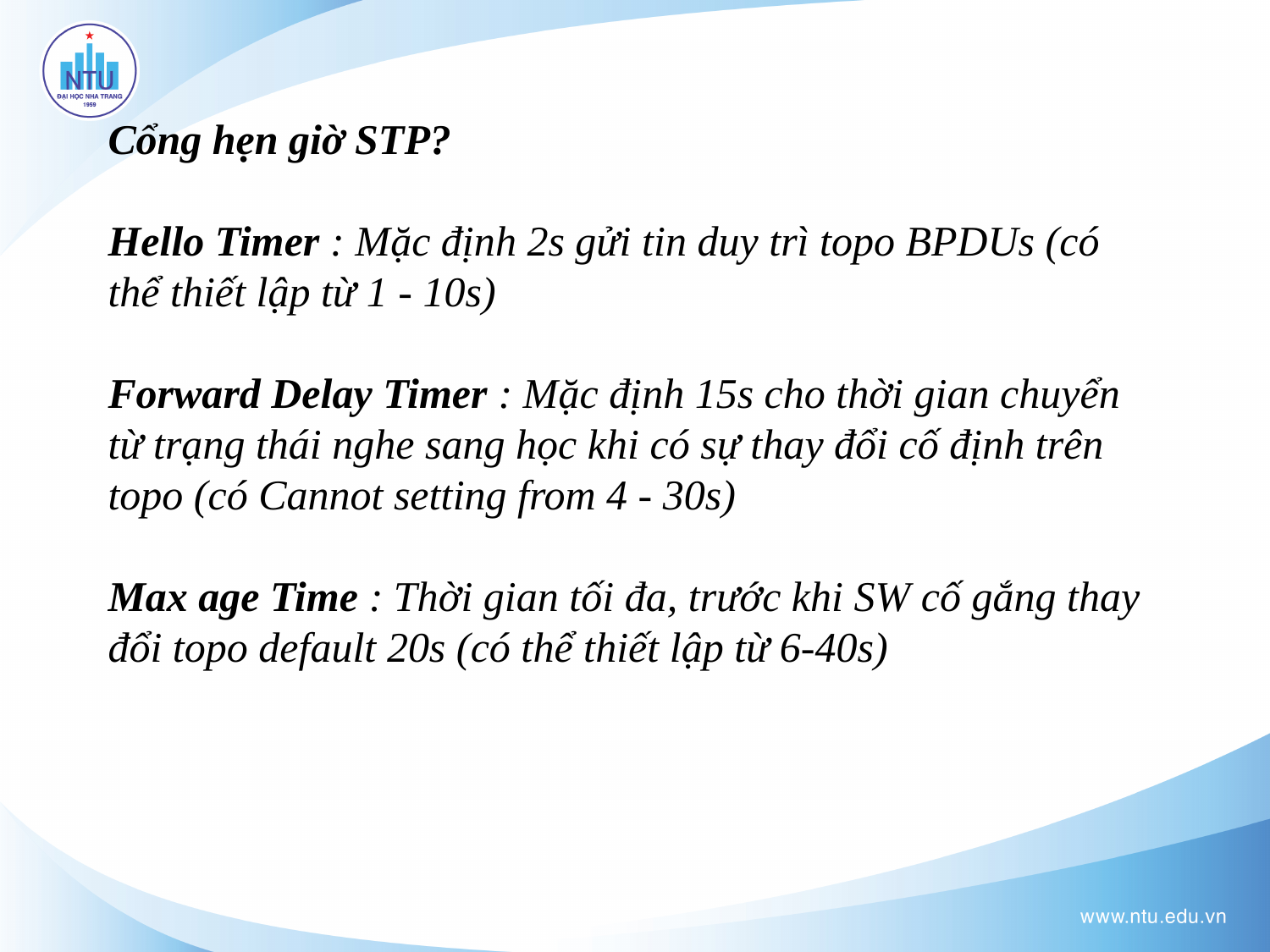

# Cổng hẹn giờ STP? Hello Timer : Mặc định 2s gửi tin duy trì topo BPDUs (có thể thiết lập từ 1 - 10s) Forward Delay Timer : Mặc định 15s cho thời gian chuyển từ trạng thái nghe sang học khi có sự thay đổi cố định trên topo (có Cannot setting from 4 - 30s) Max age Time : Thời gian tối đa, trước khi SW cố gắng thay đổi topo default 20s (có thể thiết lập từ 6-40s)